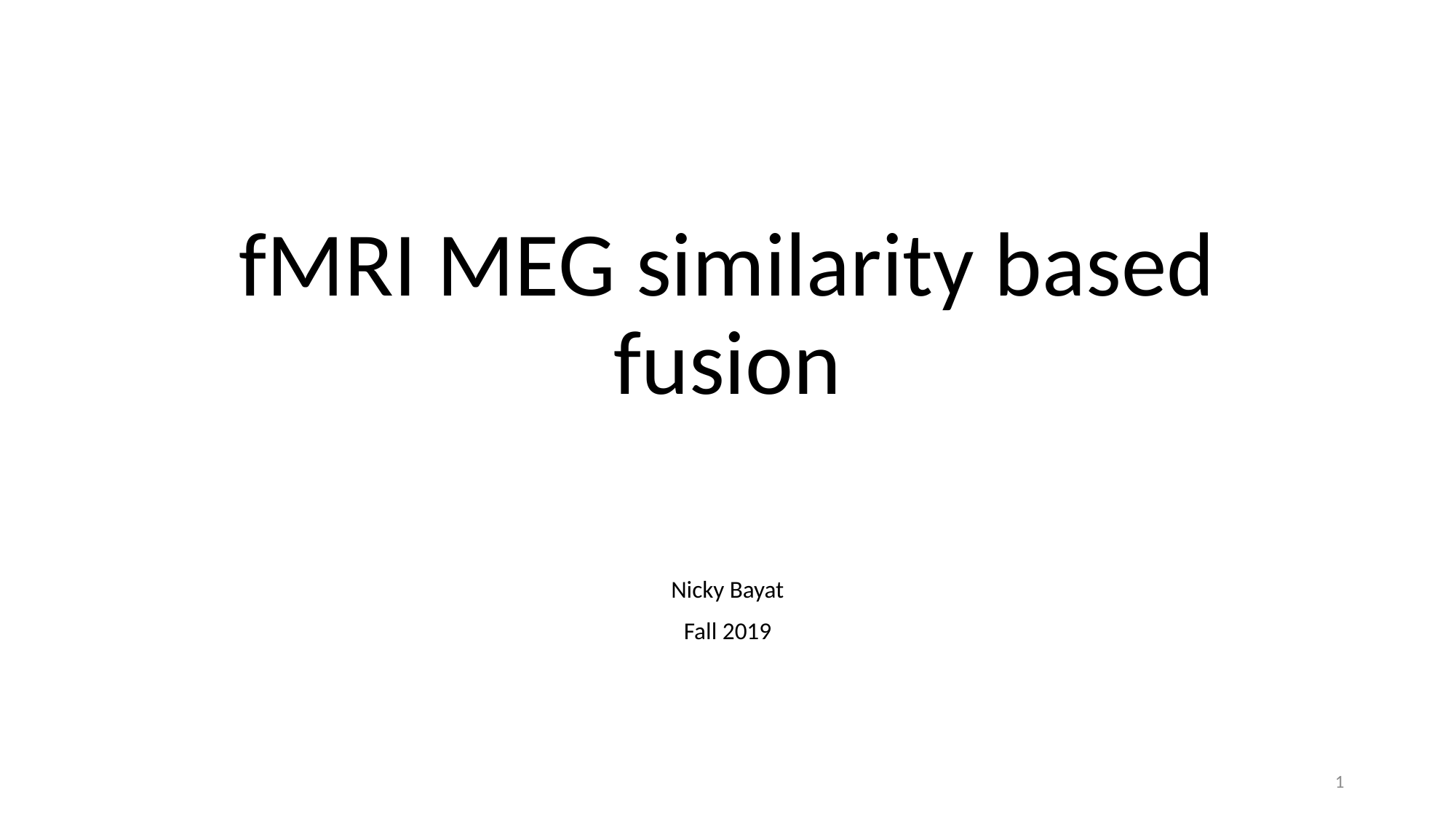

# fMRI MEG similarity based fusion
Nicky Bayat
Fall 2019
1